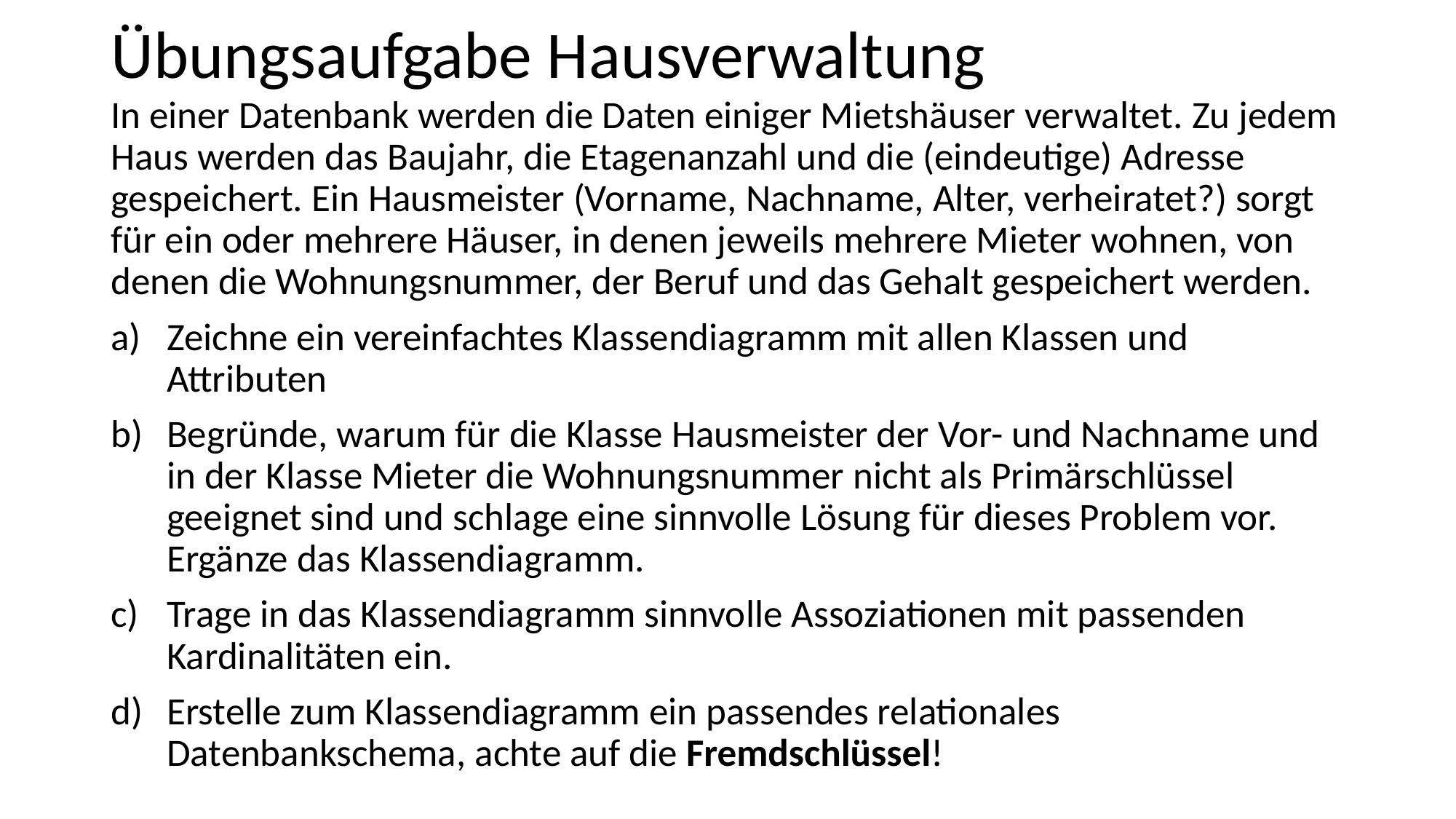

Übungsaufgabe Hausverwaltung
In einer Datenbank werden die Daten einiger Mietshäuser verwaltet. Zu jedem Haus werden das Baujahr, die Etagenanzahl und die (eindeutige) Adresse gespeichert. Ein Hausmeister (Vorname, Nachname, Alter, verheiratet?) sorgt für ein oder mehrere Häuser, in denen jeweils mehrere Mieter wohnen, von denen die Wohnungsnummer, der Beruf und das Gehalt gespeichert werden.
Zeichne ein vereinfachtes Klassendiagramm mit allen Klassen und Attributen
Begründe, warum für die Klasse Hausmeister der Vor- und Nachname und in der Klasse Mieter die Wohnungsnummer nicht als Primärschlüssel geeignet sind und schlage eine sinnvolle Lösung für dieses Problem vor. Ergänze das Klassendiagramm.
Trage in das Klassendiagramm sinnvolle Assoziationen mit passenden Kardinalitäten ein.
Erstelle zum Klassendiagramm ein passendes relationales Datenbankschema, achte auf die Fremdschlüssel!